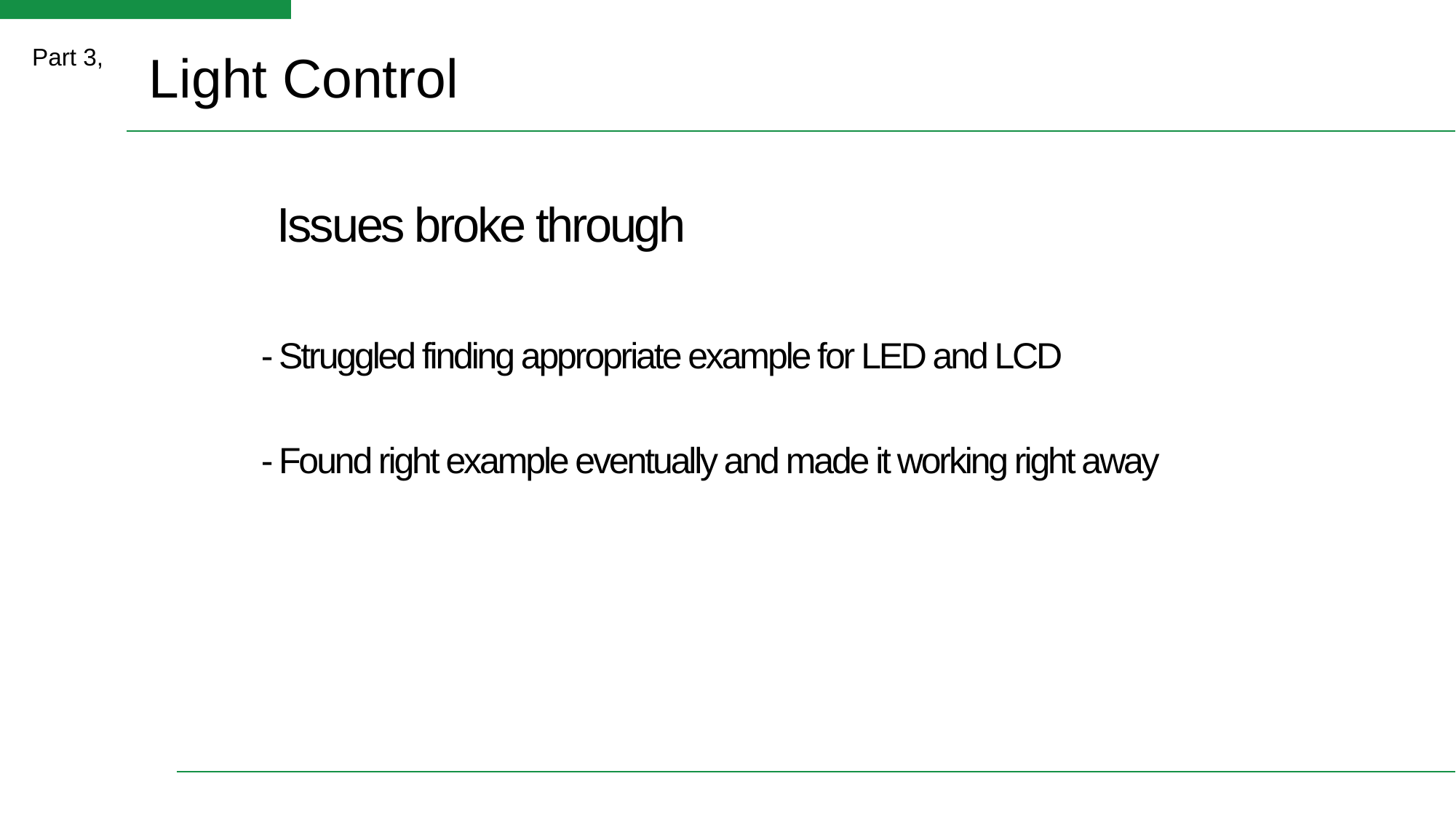

Part 3,
Light Control

Issues broke through

- Struggled finding appropriate example for LED and LCD

- Found right example eventually and made it working right away